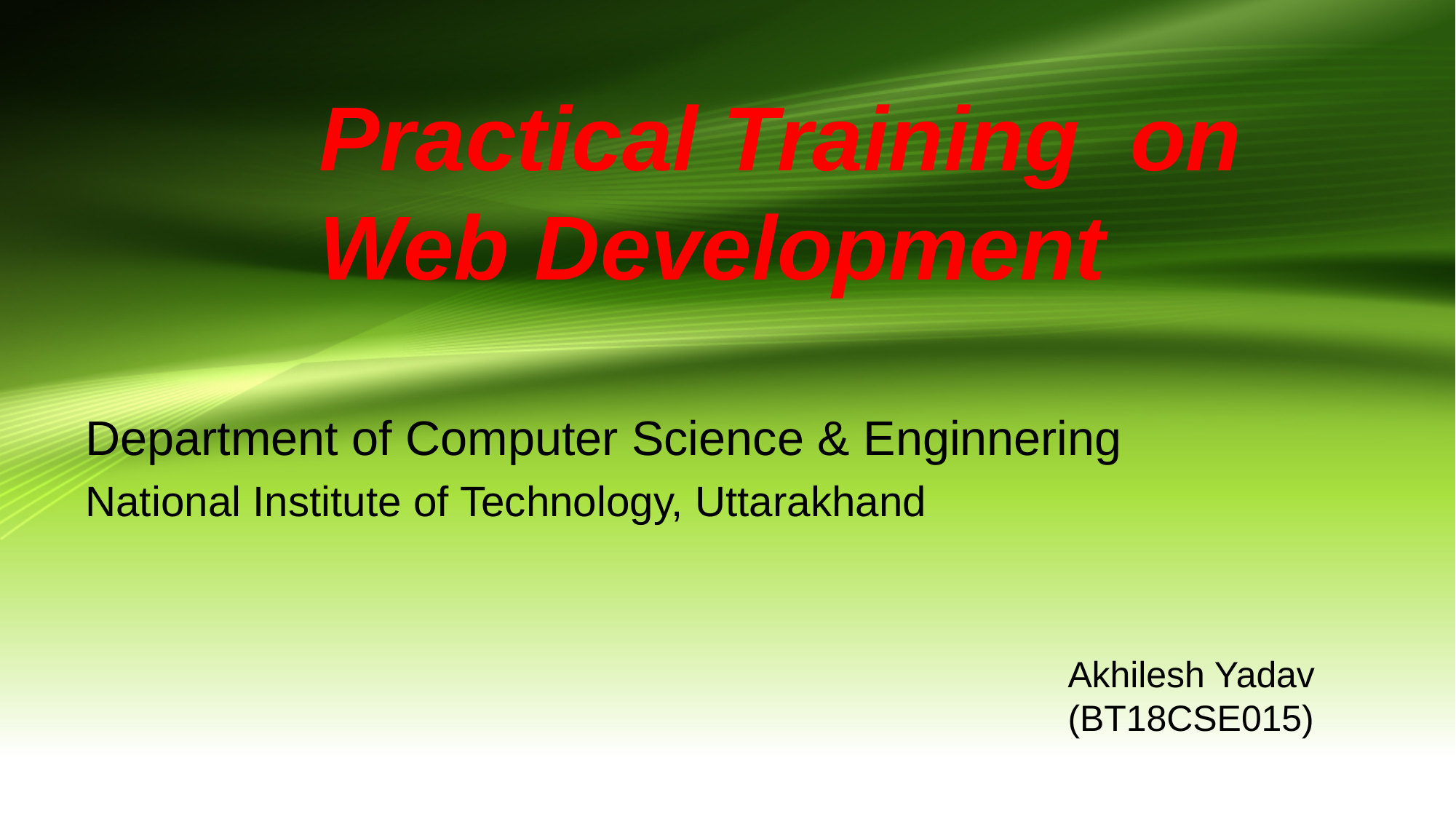

# Practical Training  on Web Development

Department of Computer Science & Enginnering
National Institute of Technology, Uttarakhand

									Akhilesh Yadav 									(BT18CSE015)